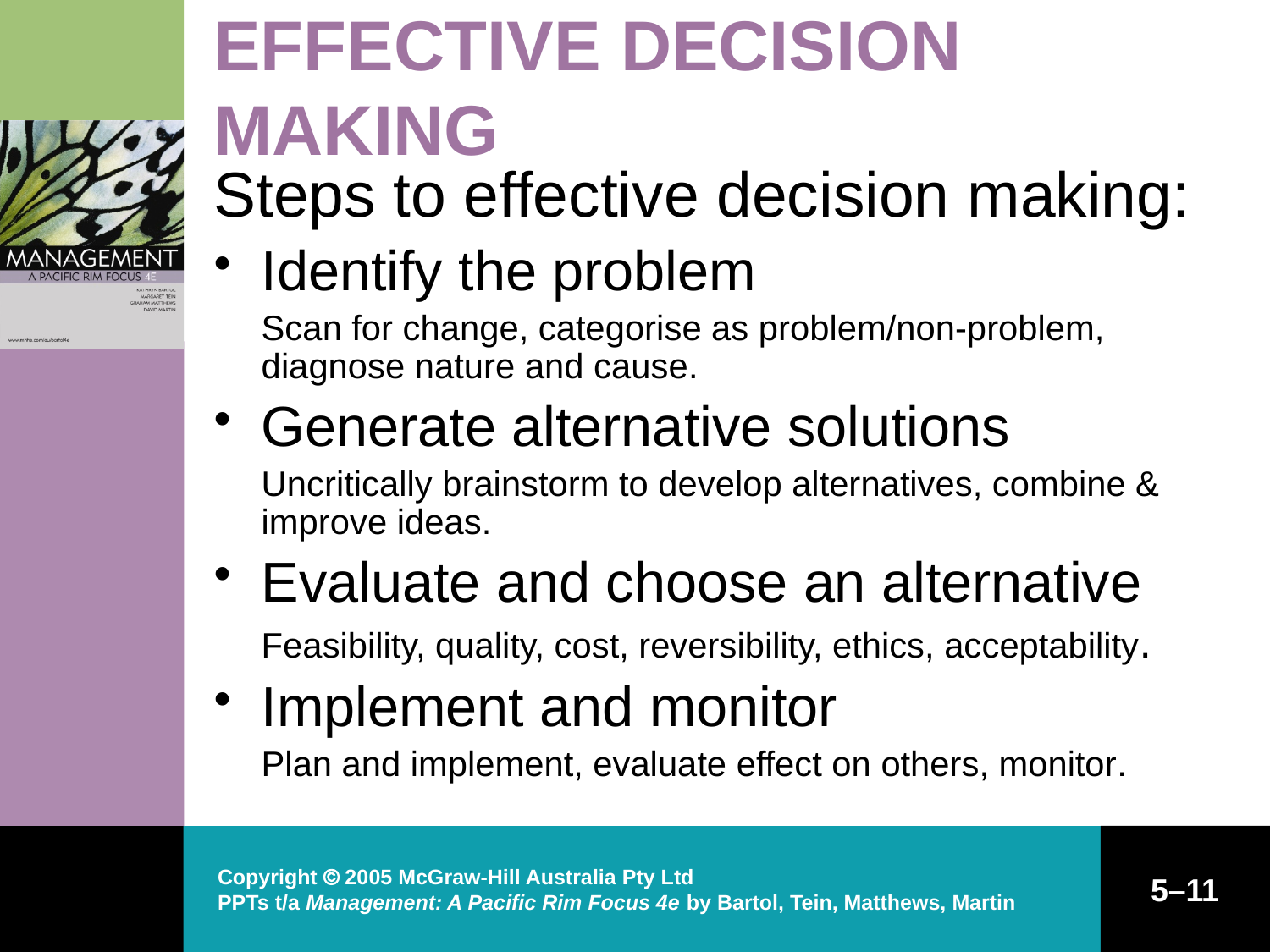

# EFFECTIVE DECISION MAKING
Steps to effective decision making:
Identify the problem
	Scan for change, categorise as problem/non-problem, diagnose nature and cause.
Generate alternative solutions
	Uncritically brainstorm to develop alternatives, combine & improve ideas.
Evaluate and choose an alternative
	Feasibility, quality, cost, reversibility, ethics, acceptability.
Implement and monitor
	Plan and implement, evaluate effect on others, monitor.
Copyright © 2005 McGraw-Hill Australia Pty Ltd
PPTs t/a Management: A Pacific Rim Focus 4e by Bartol, Tein, Matthews, Martin
5–11